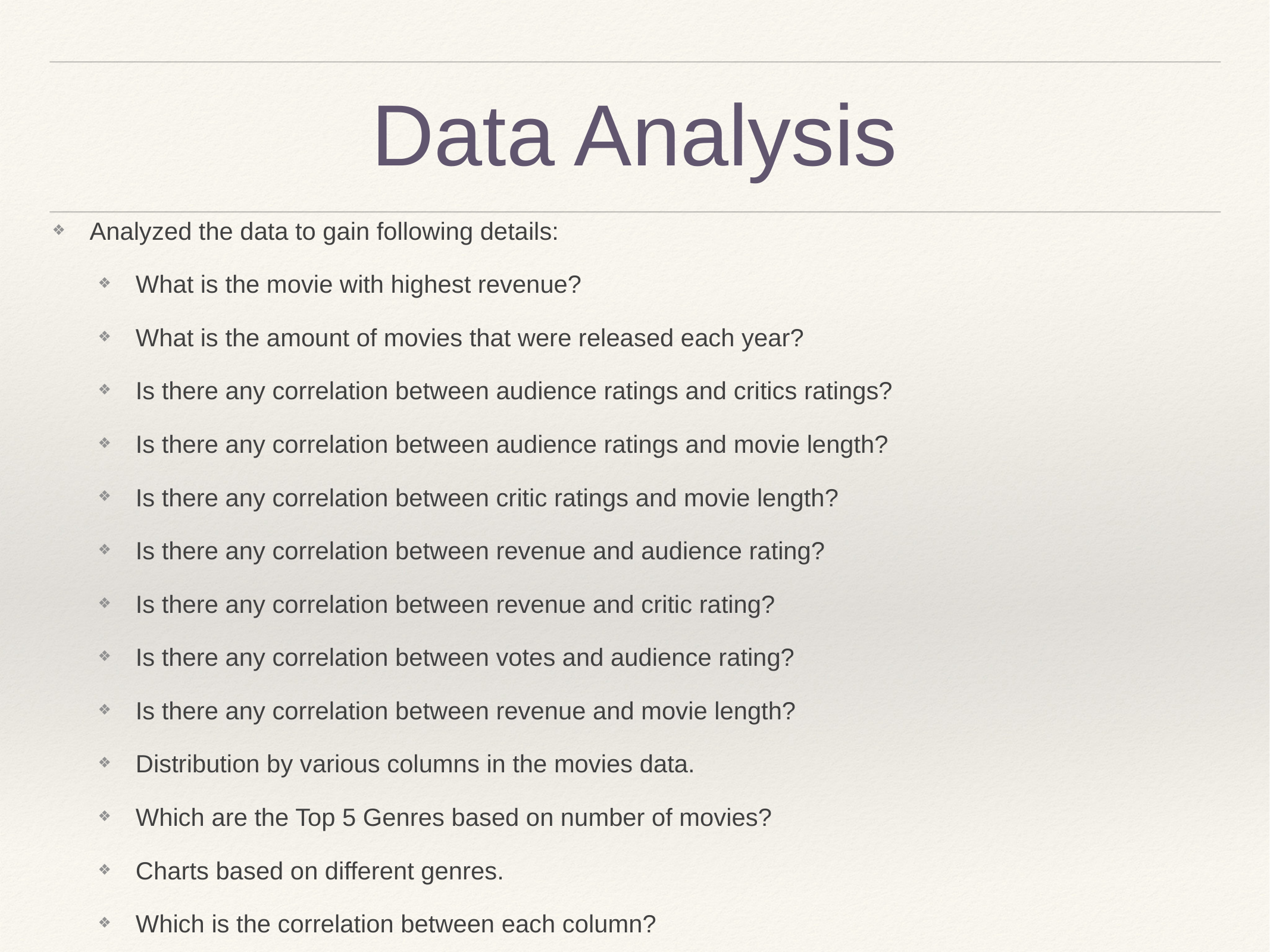

# Data Analysis
Analyzed the data to gain following details:
What is the movie with highest revenue?
What is the amount of movies that were released each year?
Is there any correlation between audience ratings and critics ratings?
Is there any correlation between audience ratings and movie length?
Is there any correlation between critic ratings and movie length?
Is there any correlation between revenue and audience rating?
Is there any correlation between revenue and critic rating?
Is there any correlation between votes and audience rating?
Is there any correlation between revenue and movie length?
Distribution by various columns in the movies data.
Which are the Top 5 Genres based on number of movies?
Charts based on different genres.
Which is the correlation between each column?